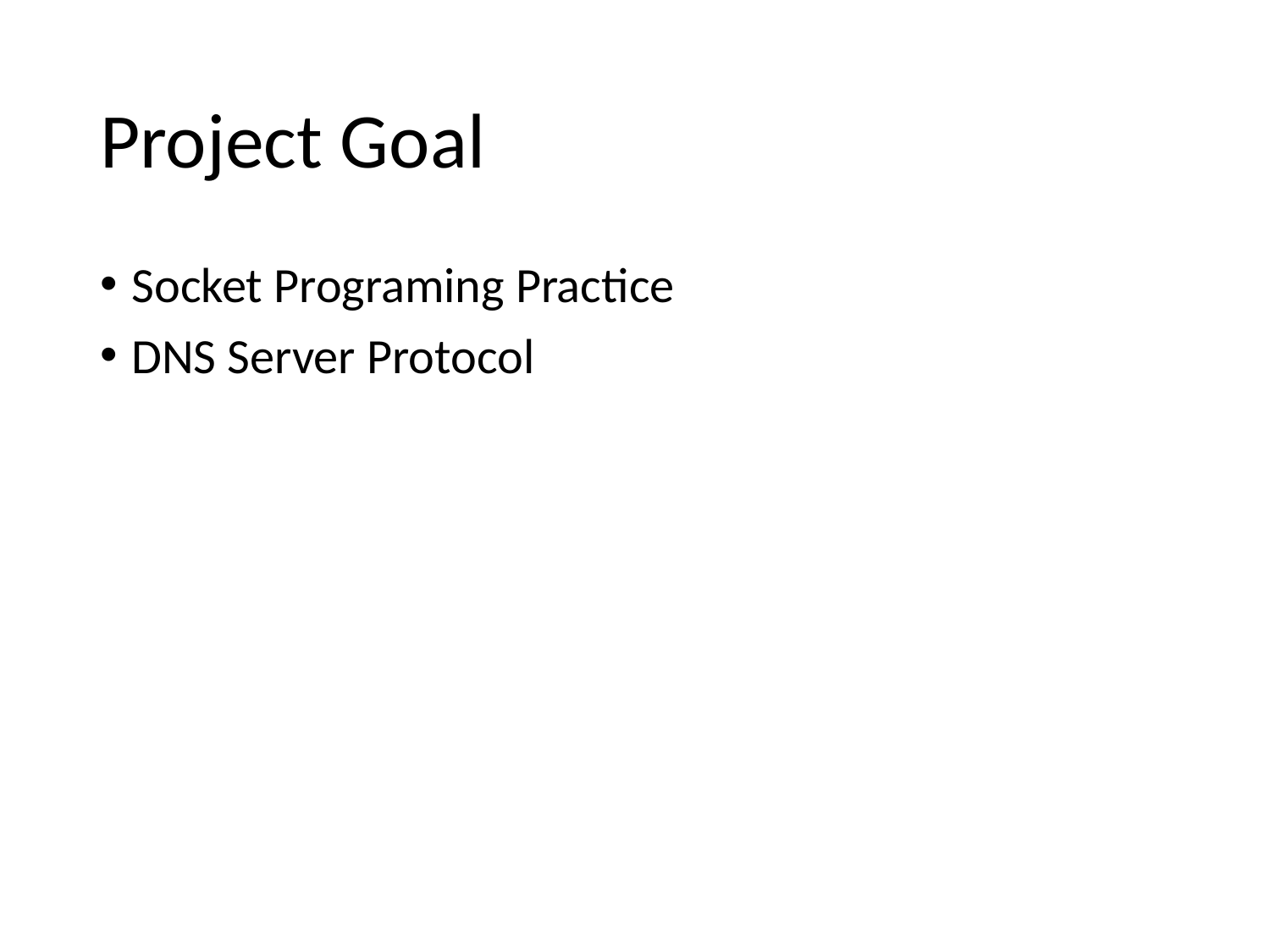

# Project Goal
Socket Programing Practice
DNS Server Protocol